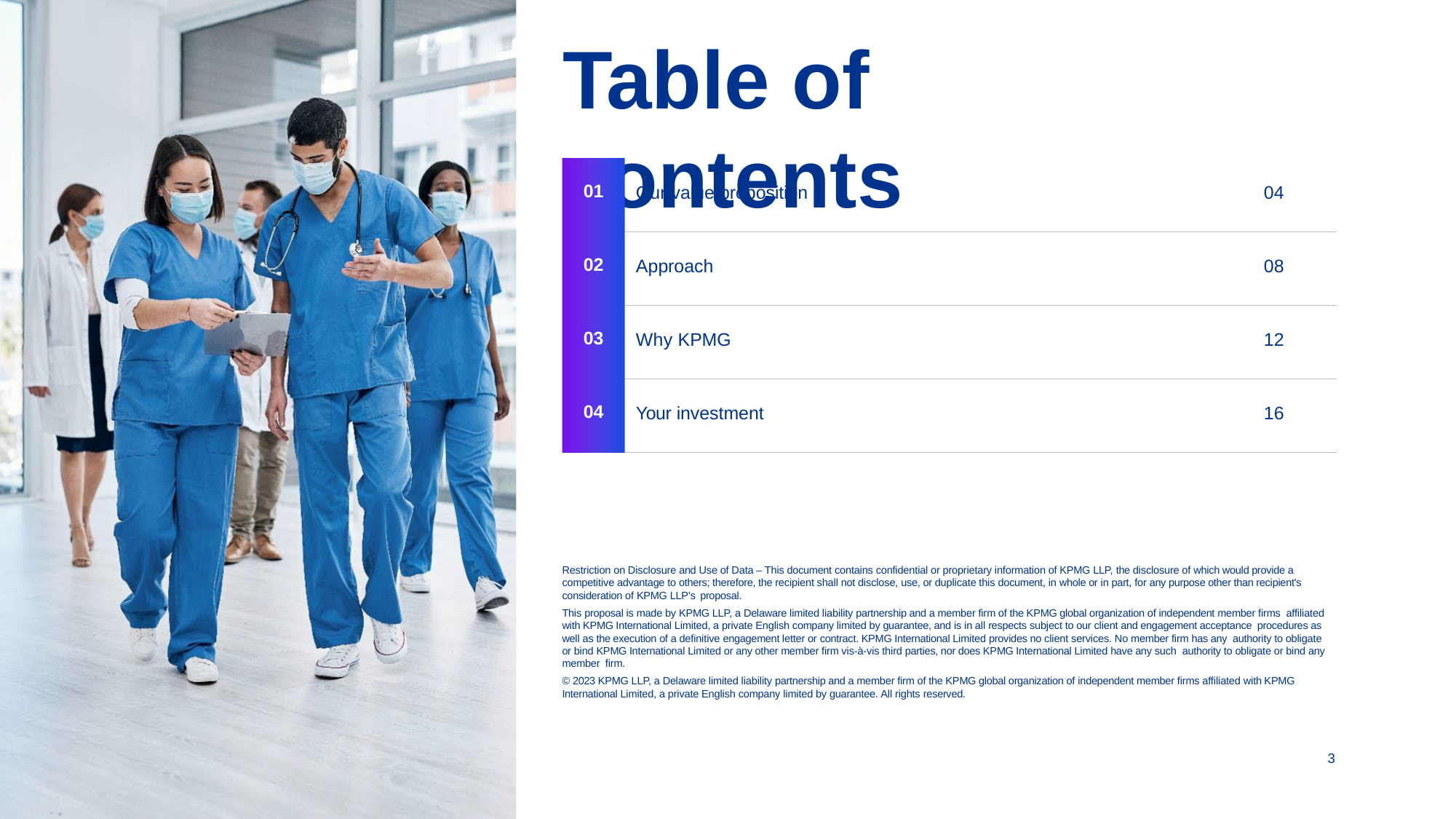

# Table of contents
| 01 | Our value proposition | 04 |
| --- | --- | --- |
| 02 | Approach | 08 |
| 03 | Why KPMG | 12 |
| 04 | Your investment | 16 |

Restriction on Disclosure and Use of Data – This document contains confidential or proprietary information of KPMG LLP, the disclosure of which would provide a  competitive advantage to others; therefore, the recipient shall not disclose, use, or duplicate this document, in whole or in part, for any purpose other than recipient's  consideration of KPMG LLP's proposal.
This proposal is made by KPMG LLP, a Delaware limited liability partnership and a member firm of the KPMG global organization of independent member firms  affiliated with KPMG International Limited, a private English company limited by guarantee, and is in all respects subject to our client and engagement acceptance  procedures as well as the execution of a definitive engagement letter or contract. KPMG International Limited provides no client services. No member firm has any  authority to obligate or bind KPMG International Limited or any other member firm vis-à-vis third parties, nor does KPMG International Limited have any such  authority to obligate or bind any member firm.
© 2023 KPMG LLP, a Delaware limited liability partnership and a member firm of the KPMG global organization of independent member firms affiliated with KPMG  International Limited, a private English company limited by guarantee. All rights reserved.

3

© 2023 KPMG LLP, a Delaware limited liability partnership and a member firm of KPMG global organization of independent member firms
affiliated with KPMG International Limited, a private English company limited by guarantee. All rights reserved.